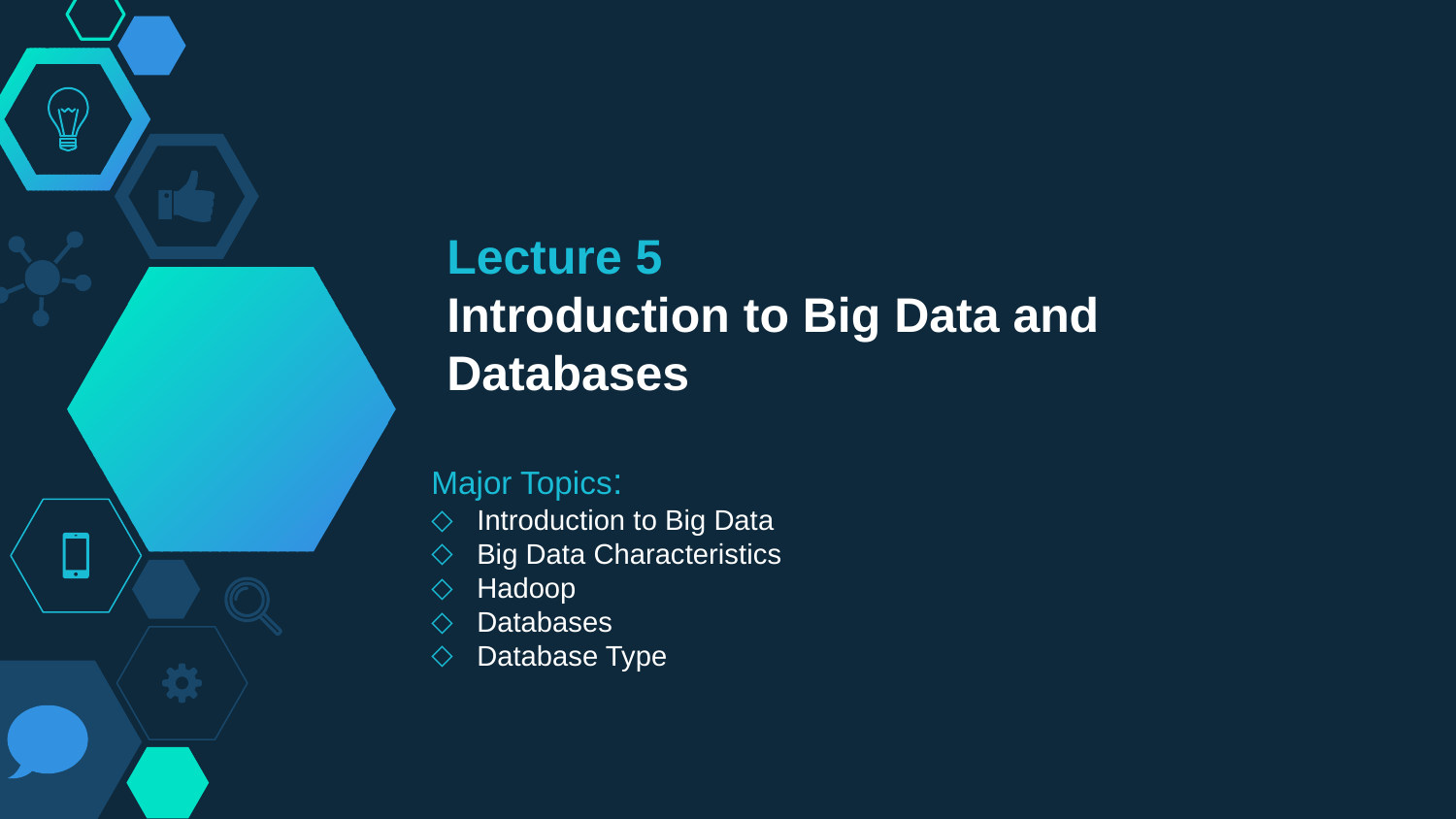

# Lecture 5 Introduction to Big Data and Databases

Major Topics:
Introduction to Big Data
Big Data Characteristics
Hadoop
Databases
Database Type